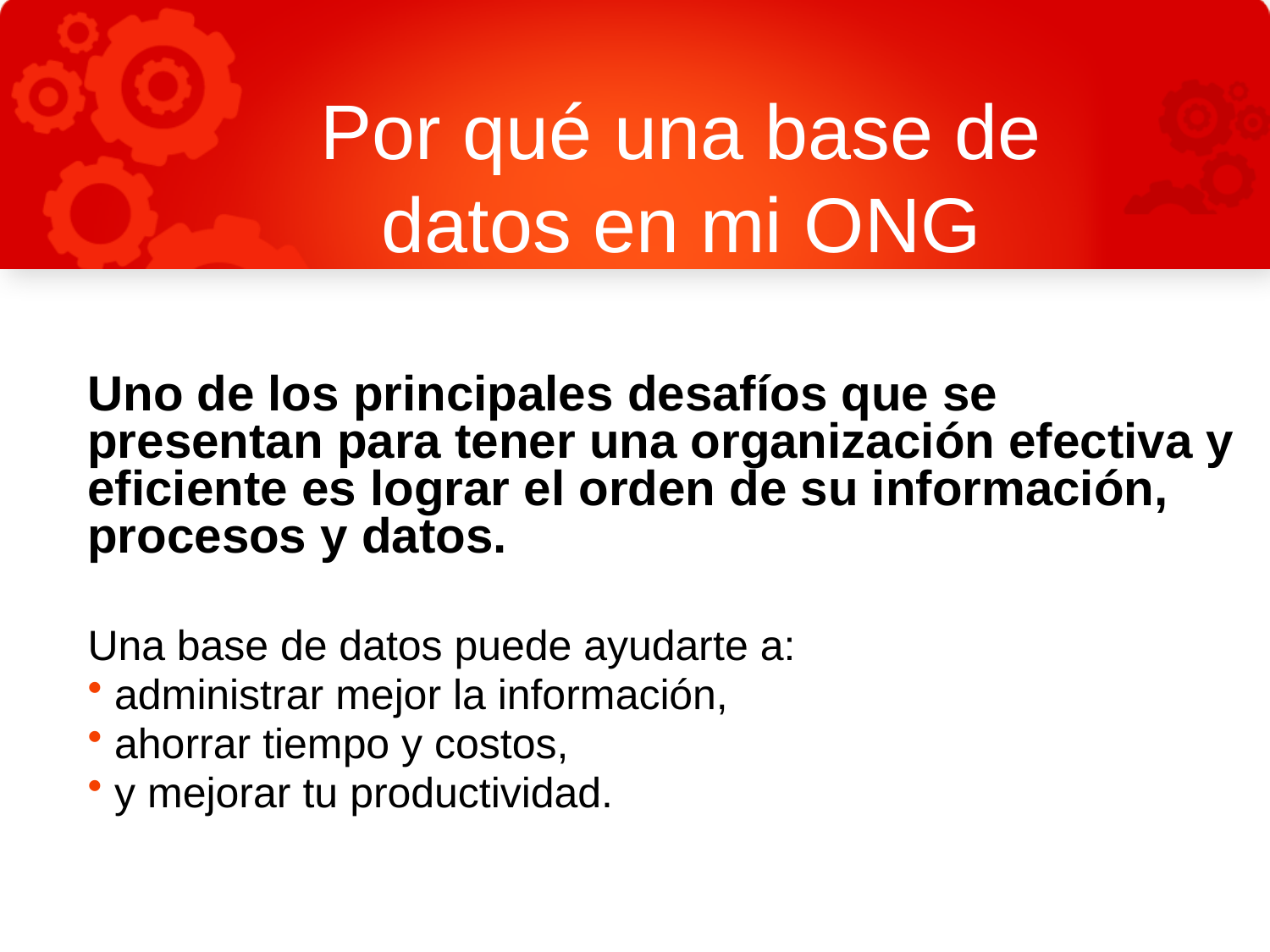

Por qué una base de datos en mi ONG

Uno de los principales desafíos que se presentan para tener una organización efectiva y eficiente es lograr el orden de su información, procesos y datos.

Una base de datos puede ayudarte a:
 administrar mejor la información,
 ahorrar tiempo y costos,
 y mejorar tu productividad.